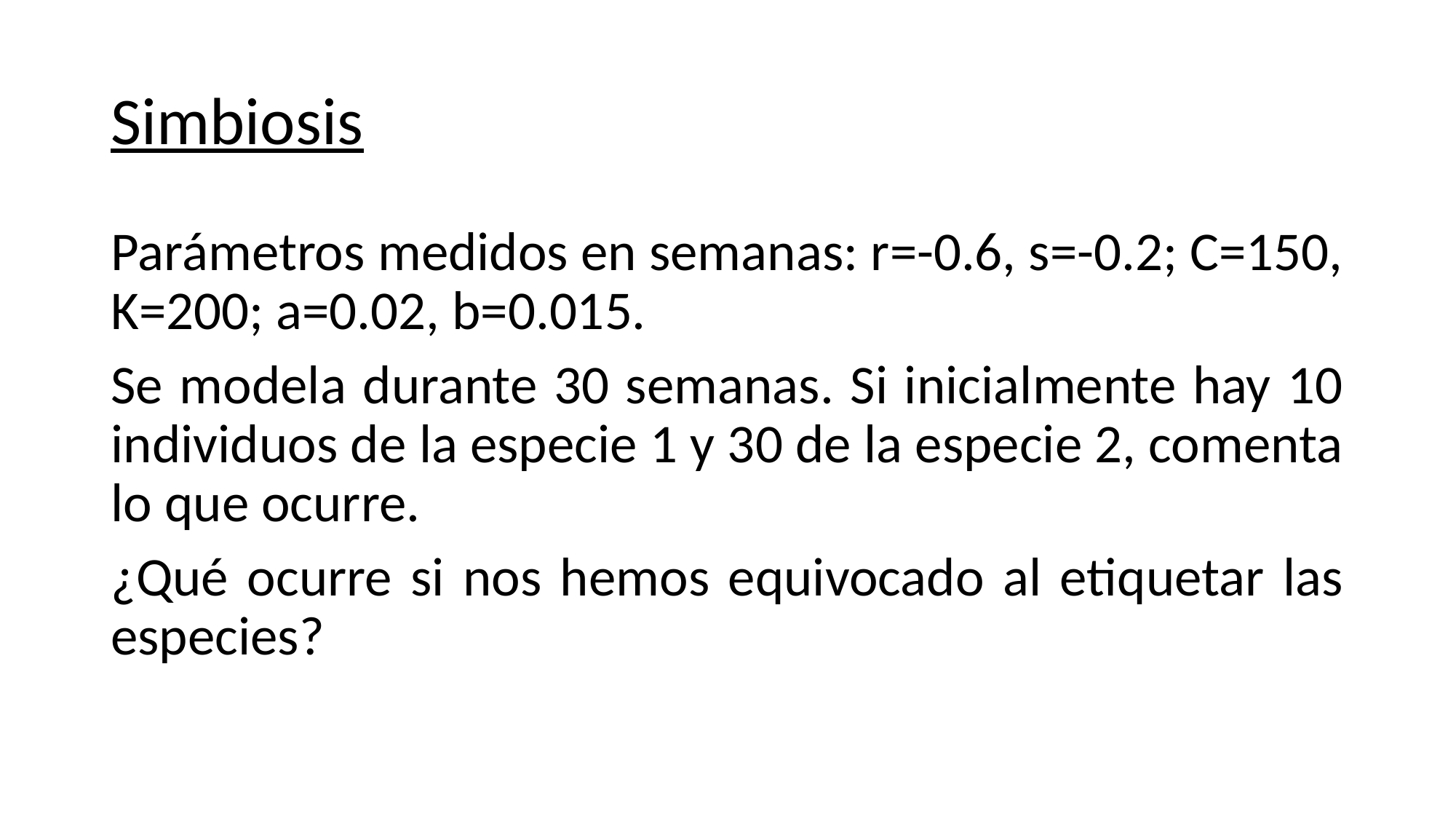

# Simbiosis
Parámetros medidos en semanas: r=-0.6, s=-0.2; C=150, K=200; a=0.02, b=0.015.
Se modela durante 30 semanas. Si inicialmente hay 10 individuos de la especie 1 y 30 de la especie 2, comenta lo que ocurre.
¿Qué ocurre si nos hemos equivocado al etiquetar las especies?